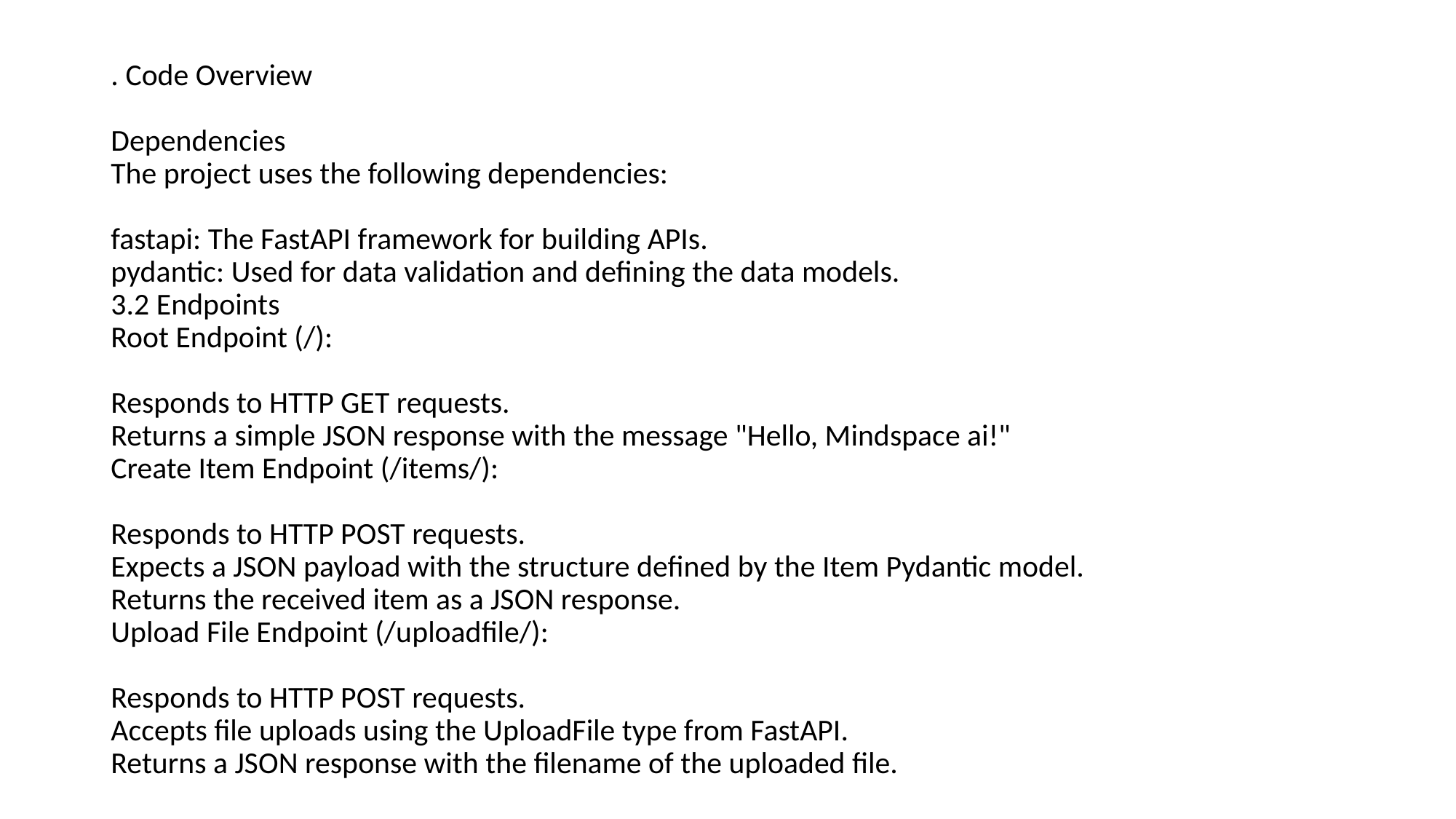

# . Code Overview Dependencies The project uses the following dependencies: fastapi: The FastAPI framework for building APIs. pydantic: Used for data validation and defining the data models. 3.2 Endpoints Root Endpoint (/): Responds to HTTP GET requests. Returns a simple JSON response with the message "Hello, Mindspace ai!" Create Item Endpoint (/items/): Responds to HTTP POST requests. Expects a JSON payload with the structure defined by the Item Pydantic model. Returns the received item as a JSON response. Upload File Endpoint (/uploadfile/): Responds to HTTP POST requests. Accepts file uploads using the UploadFile type from FastAPI. Returns a JSON response with the filename of the uploaded file.